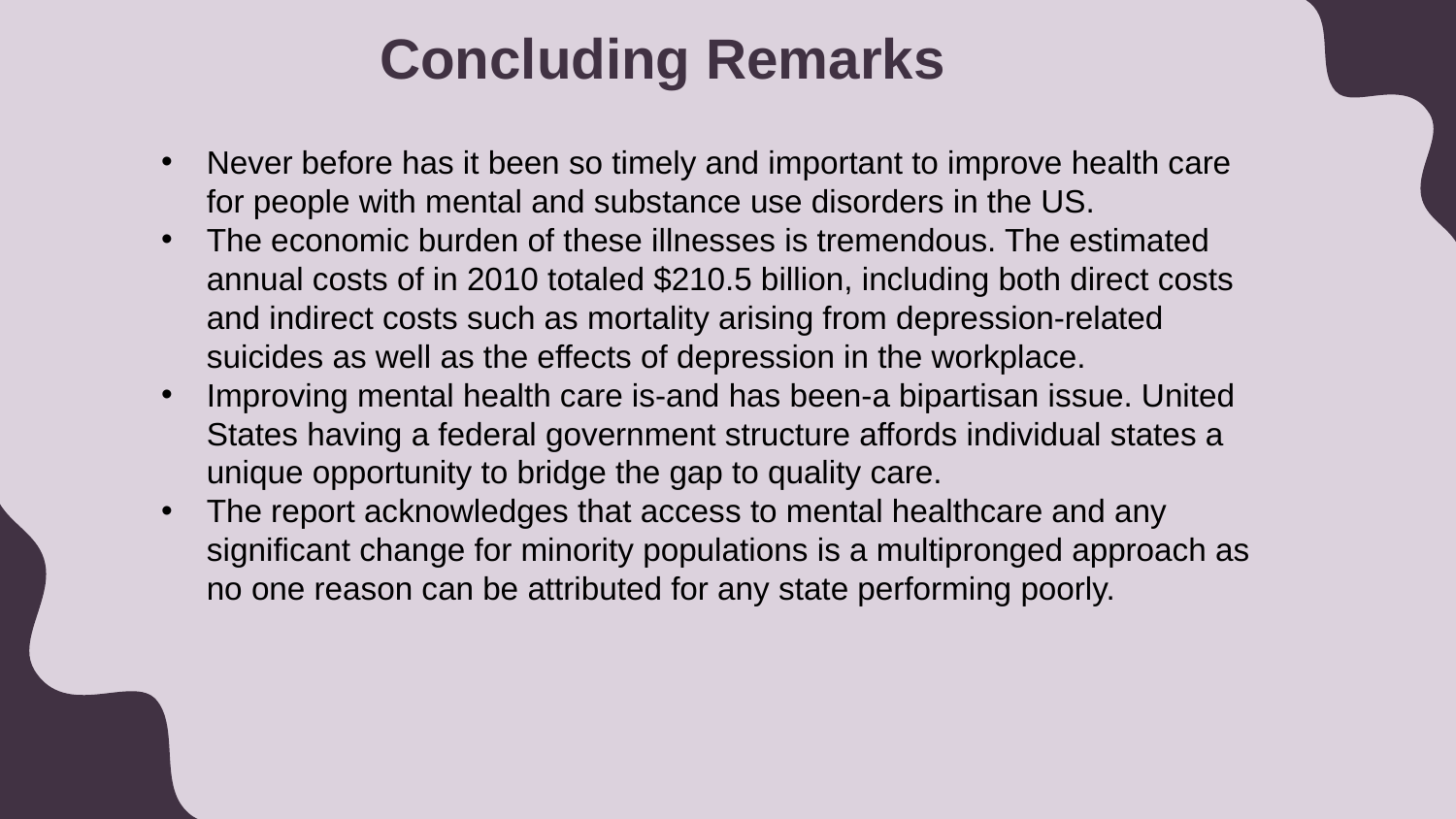

# Concluding Remarks
Never before has it been so timely and important to improve health care for people with mental and substance use disorders in the US.
The economic burden of these illnesses is tremendous. The estimated annual costs of in 2010 totaled $210.5 billion, including both direct costs and indirect costs such as mortality arising from depression-related suicides as well as the effects of depression in the workplace.
Improving mental health care is-and has been-a bipartisan issue. United States having a federal government structure affords individual states a unique opportunity to bridge the gap to quality care.
The report acknowledges that access to mental healthcare and any significant change for minority populations is a multipronged approach as no one reason can be attributed for any state performing poorly.